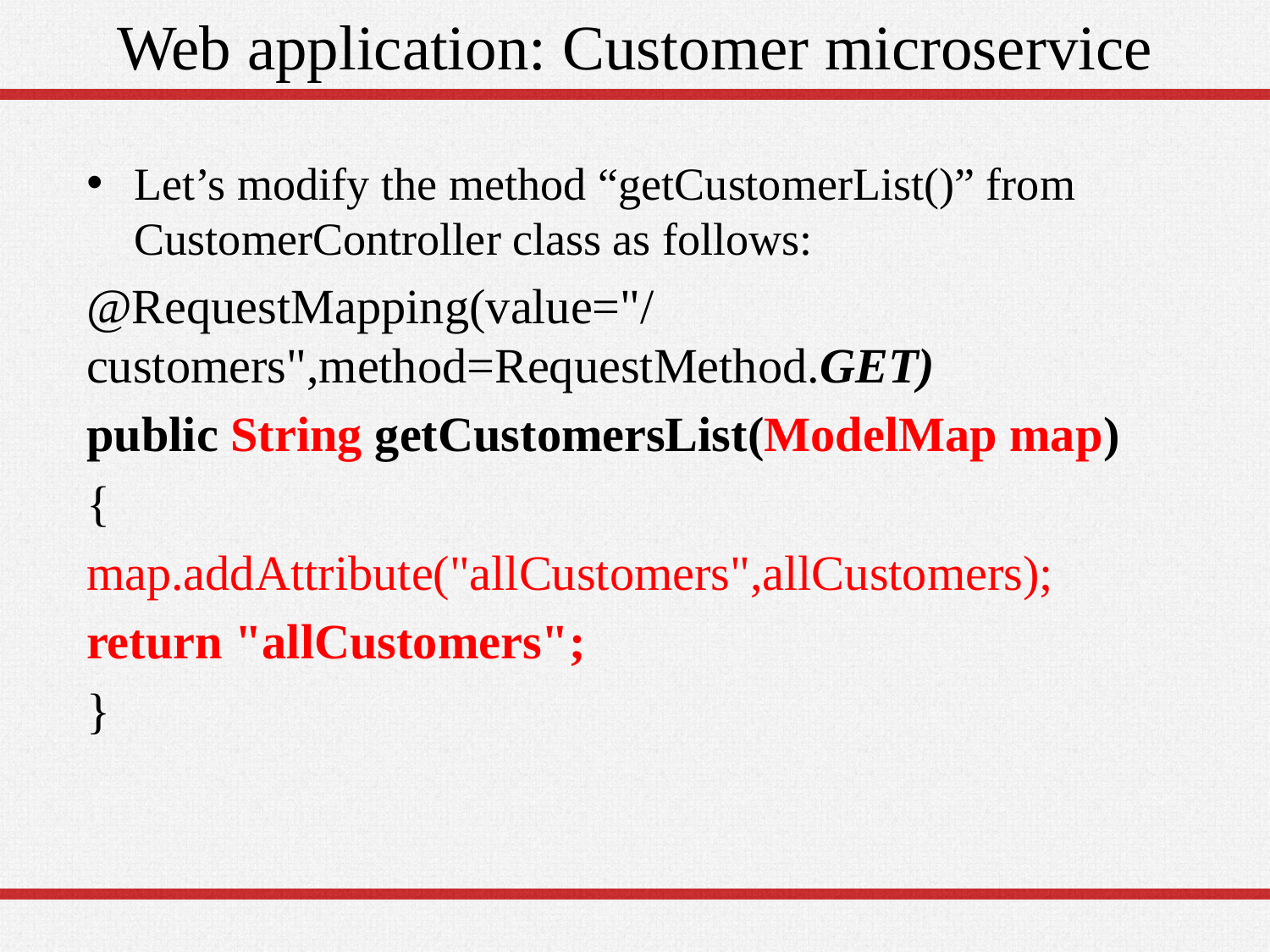

# Web application: Customer microservice
Let’s modify the method “getCustomerList()” from CustomerController class as follows:
@RequestMapping(value="/customers",method=RequestMethod.GET)
public String getCustomersList(ModelMap map)
{
map.addAttribute("allCustomers",allCustomers);
return "allCustomers";
}

7